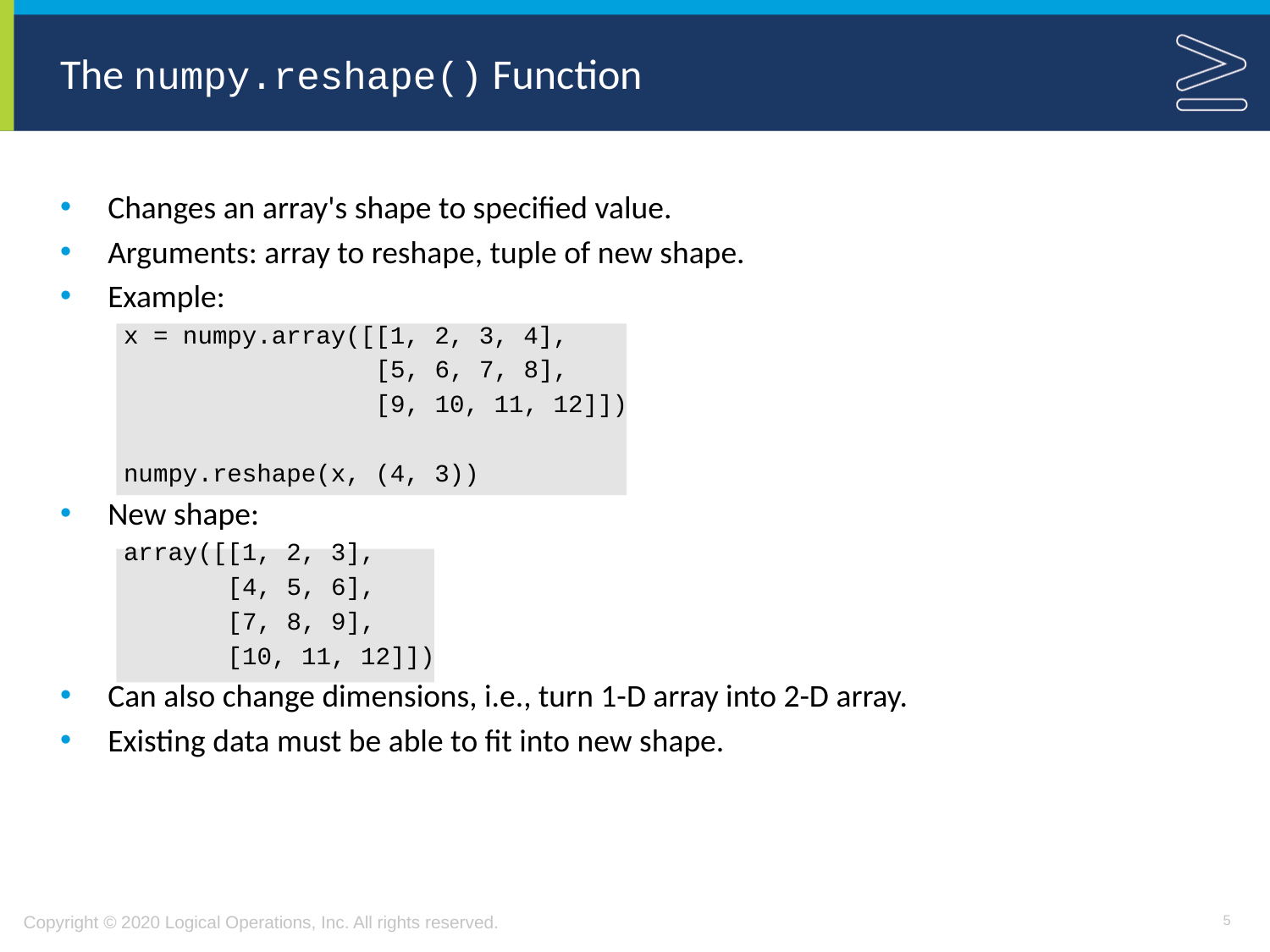

# The numpy.reshape() Function
Changes an array's shape to specified value.
Arguments: array to reshape, tuple of new shape.
Example:
x = numpy.array([[1, 2, 3, 4],
                 [5, 6, 7, 8],
                 [9, 10, 11, 12]])

numpy.reshape(x, (4, 3))
New shape:
array([[1, 2, 3],
       [4, 5, 6],
       [7, 8, 9],
       [10, 11, 12]])
Can also change dimensions, i.e., turn 1-D array into 2-D array.
Existing data must be able to fit into new shape.

5